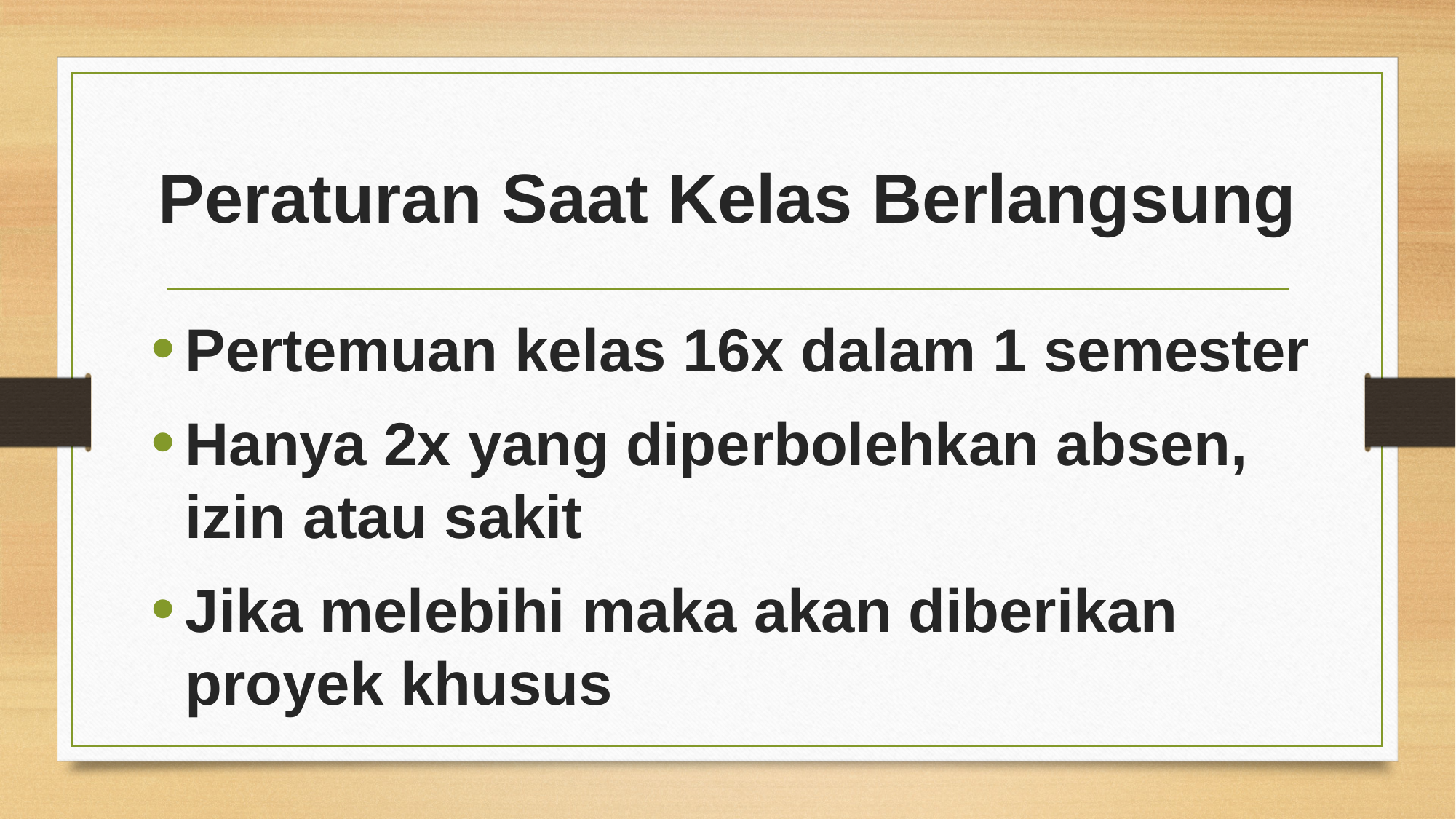

# Peraturan Saat Kelas Berlangsung
Pertemuan kelas 16x dalam 1 semester
Hanya 2x yang diperbolehkan absen, izin atau sakit
Jika melebihi maka akan diberikan proyek khusus